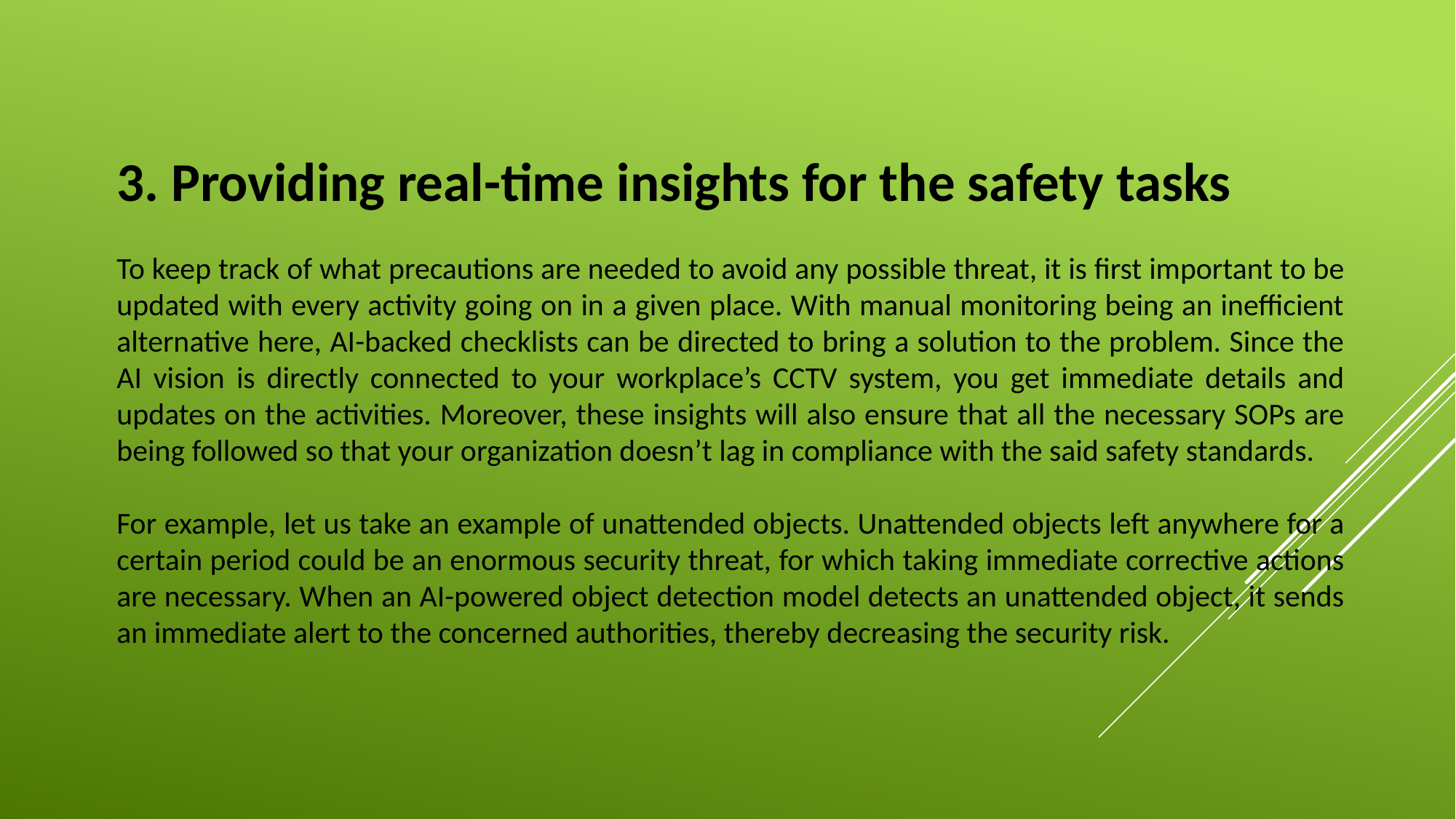

3. Providing real-time insights for the safety tasks

To keep track of what precautions are needed to avoid any possible threat, it is first important to be updated with every activity going on in a given place. With manual monitoring being an inefficient alternative here, AI-backed checklists can be directed to bring a solution to the problem. Since the AI vision is directly connected to your workplace’s CCTV system, you get immediate details and updates on the activities. Moreover, these insights will also ensure that all the necessary SOPs are being followed so that your organization doesn’t lag in compliance with the said safety standards.

For example, let us take an example of unattended objects. Unattended objects left anywhere for a certain period could be an enormous security threat, for which taking immediate corrective actions are necessary. When an AI-powered object detection model detects an unattended object, it sends an immediate alert to the concerned authorities, thereby decreasing the security risk.